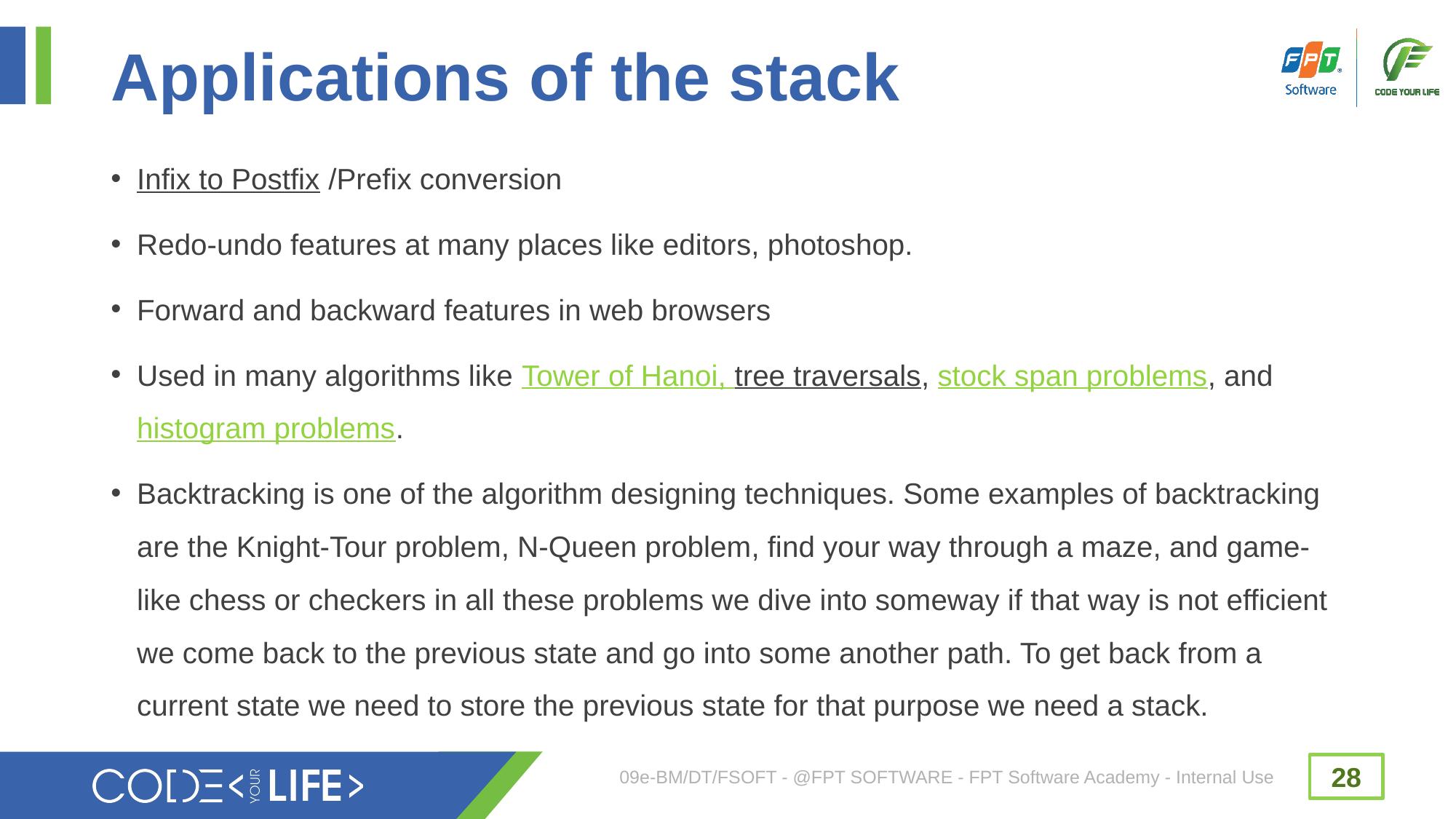

# Applications of the stack
Infix to Postfix /Prefix conversion
Redo-undo features at many places like editors, photoshop.
Forward and backward features in web browsers
Used in many algorithms like Tower of Hanoi, tree traversals, stock span problems, and histogram problems.
Backtracking is one of the algorithm designing techniques. Some examples of backtracking are the Knight-Tour problem, N-Queen problem, find your way through a maze, and game-like chess or checkers in all these problems we dive into someway if that way is not efficient we come back to the previous state and go into some another path. To get back from a current state we need to store the previous state for that purpose we need a stack.
09e-BM/DT/FSOFT - @FPT SOFTWARE - FPT Software Academy - Internal Use
28